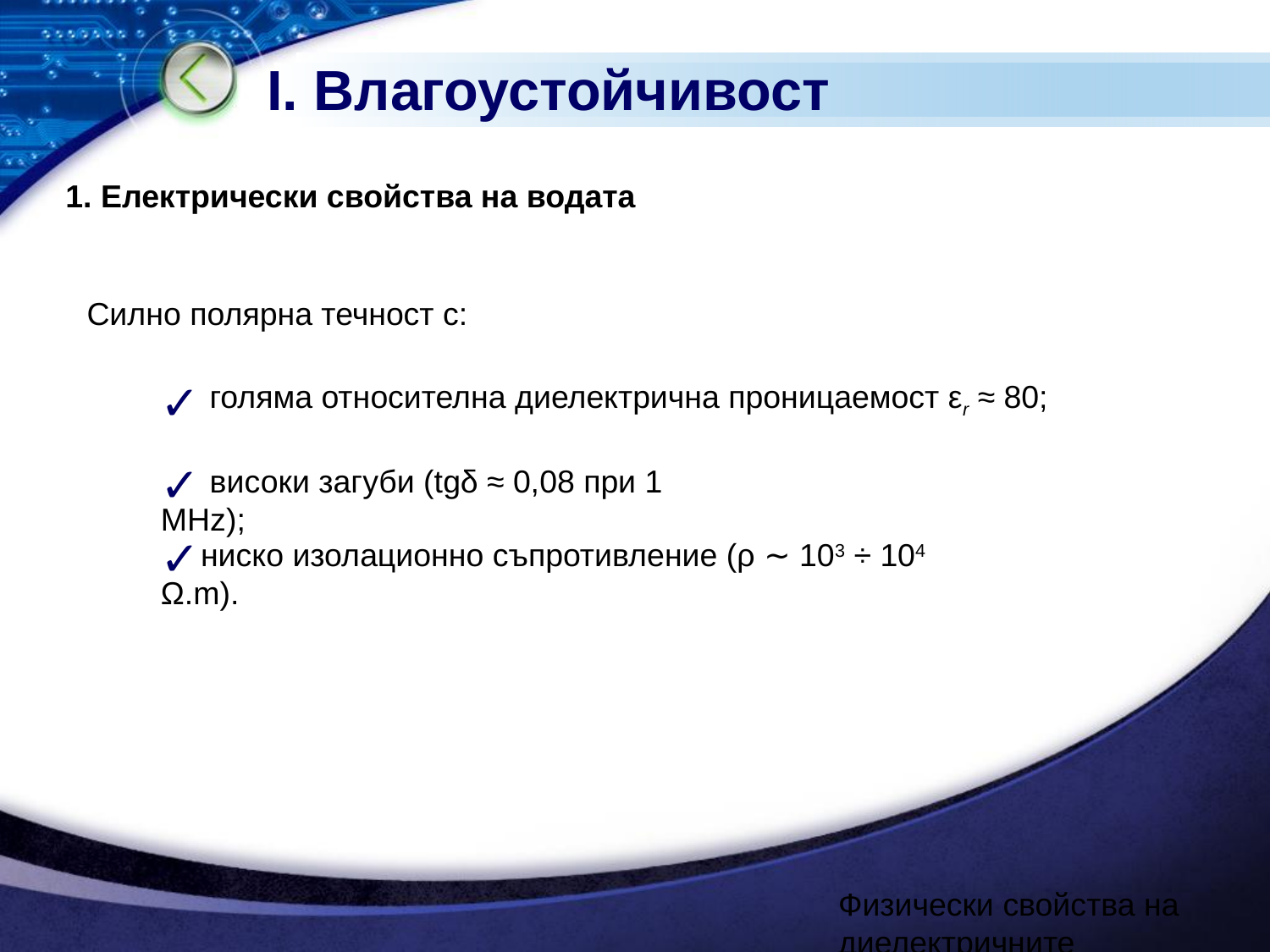

# I. Влагоустойчивост
1. Електрически свойства на водата
Силно полярна течност с:
 голяма относителна диелектрична проницаемост εr ≈ 80;
 високи загуби (tgδ ≈ 0,08 при 1 MHz);
ниско изолационно съпротивление (ρ ∼ 103 ÷ 104 Ω.m).
Физически свойства на диелектричните материали